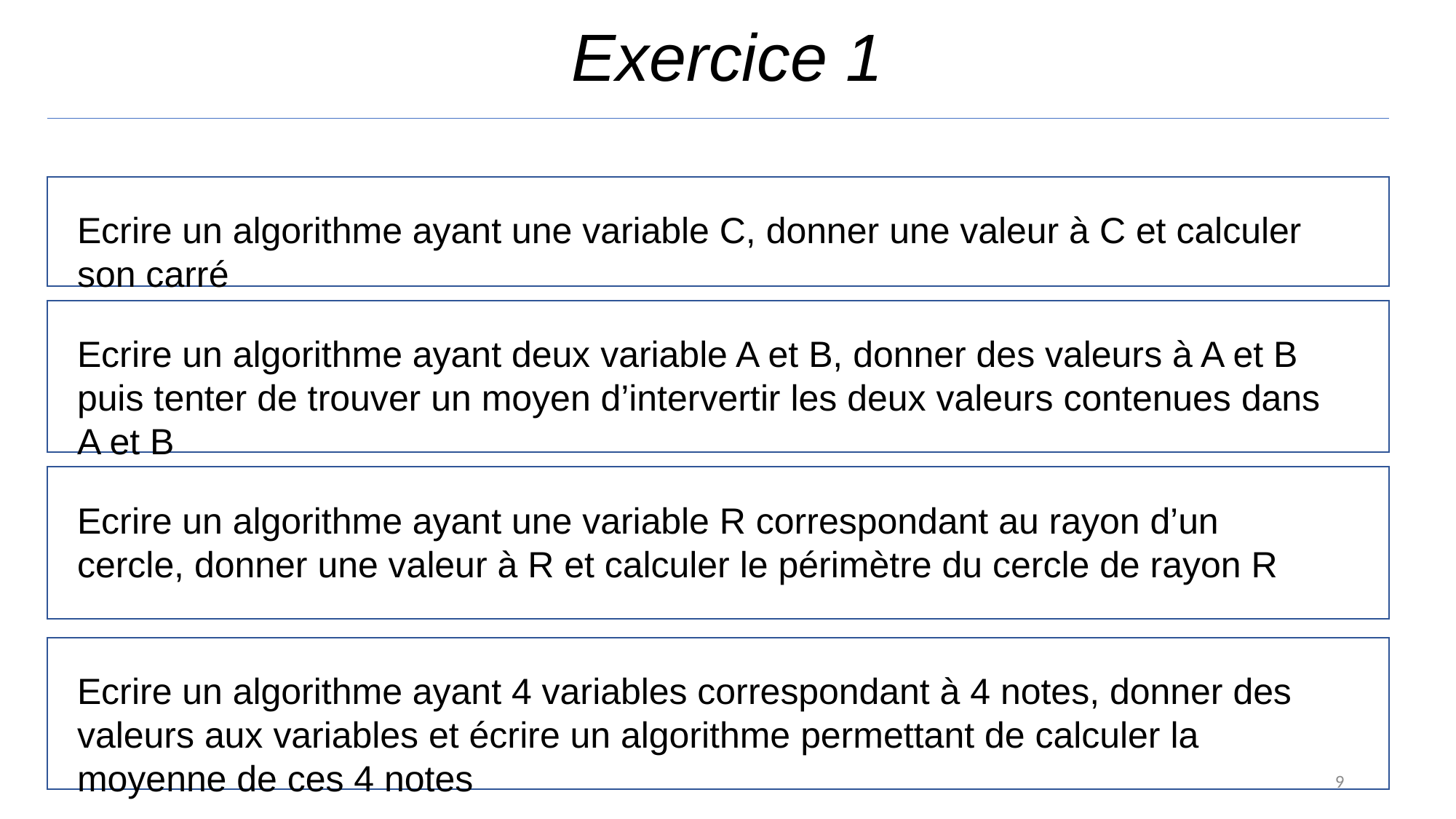

# Exercice 1

Ecrire un algorithme ayant une variable C, donner une valeur à C et calculer son carré

Ecrire un algorithme ayant deux variable A et B, donner des valeurs à A et B puis tenter de trouver un moyen d’intervertir les deux valeurs contenues dans A et B

Ecrire un algorithme ayant une variable R correspondant au rayon d’un cercle, donner une valeur à R et calculer le périmètre du cercle de rayon R

Ecrire un algorithme ayant 4 variables correspondant à 4 notes, donner des valeurs aux variables et écrire un algorithme permettant de calculer la moyenne de ces 4 notes
9